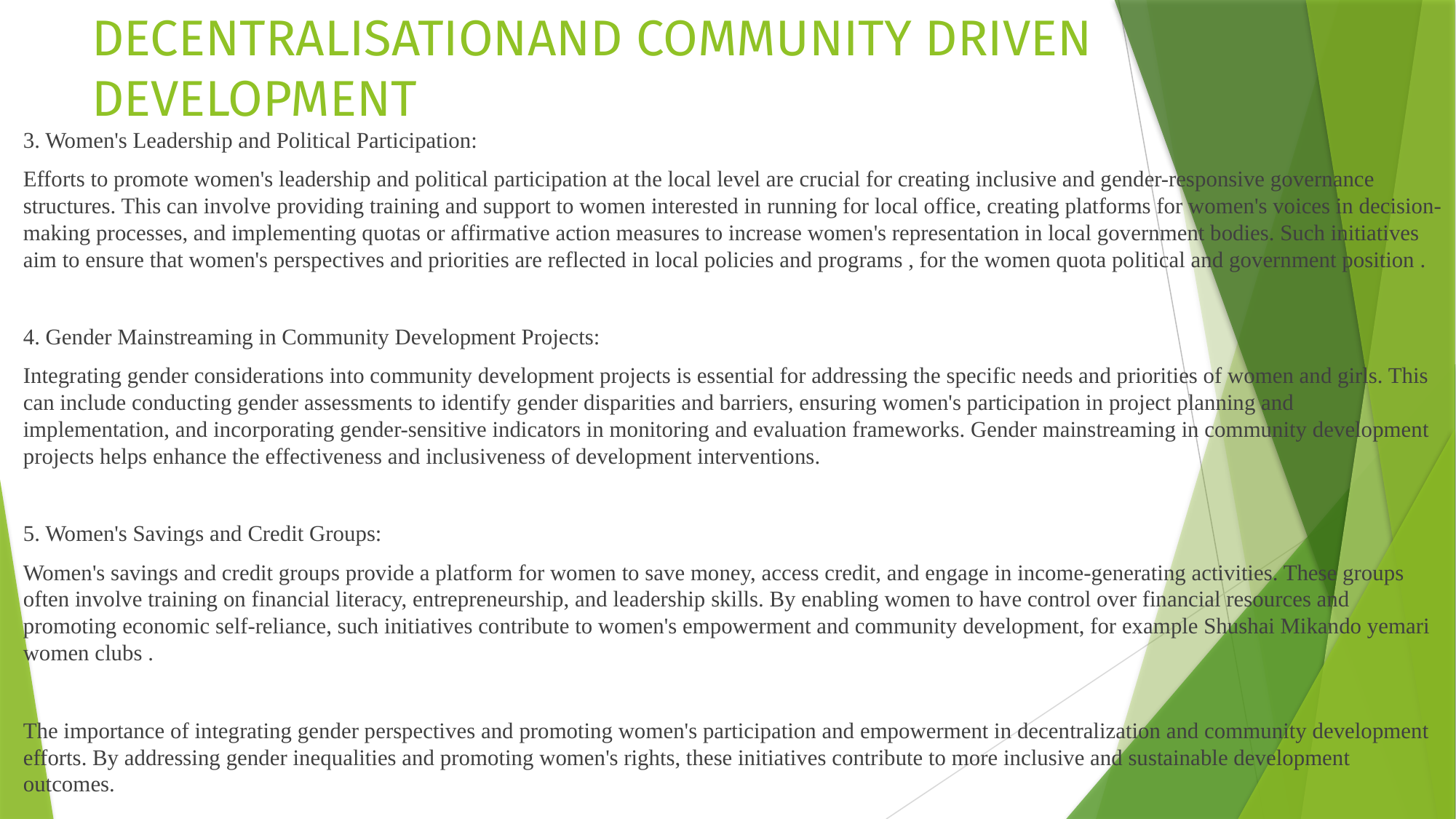

# DECENTRALISATIONAND COMMUNITY DRIVEN DEVELOPMENT
3. Women's Leadership and Political Participation:
Efforts to promote women's leadership and political participation at the local level are crucial for creating inclusive and gender-responsive governance structures. This can involve providing training and support to women interested in running for local office, creating platforms for women's voices in decision-making processes, and implementing quotas or affirmative action measures to increase women's representation in local government bodies. Such initiatives aim to ensure that women's perspectives and priorities are reflected in local policies and programs , for the women quota political and government position .

4. Gender Mainstreaming in Community Development Projects:
Integrating gender considerations into community development projects is essential for addressing the specific needs and priorities of women and girls. This can include conducting gender assessments to identify gender disparities and barriers, ensuring women's participation in project planning and implementation, and incorporating gender-sensitive indicators in monitoring and evaluation frameworks. Gender mainstreaming in community development projects helps enhance the effectiveness and inclusiveness of development interventions.

5. Women's Savings and Credit Groups:
Women's savings and credit groups provide a platform for women to save money, access credit, and engage in income-generating activities. These groups often involve training on financial literacy, entrepreneurship, and leadership skills. By enabling women to have control over financial resources and promoting economic self-reliance, such initiatives contribute to women's empowerment and community development, for example Shushai Mikando yemari women clubs .

The importance of integrating gender perspectives and promoting women's participation and empowerment in decentralization and community development efforts. By addressing gender inequalities and promoting women's rights, these initiatives contribute to more inclusive and sustainable development outcomes.